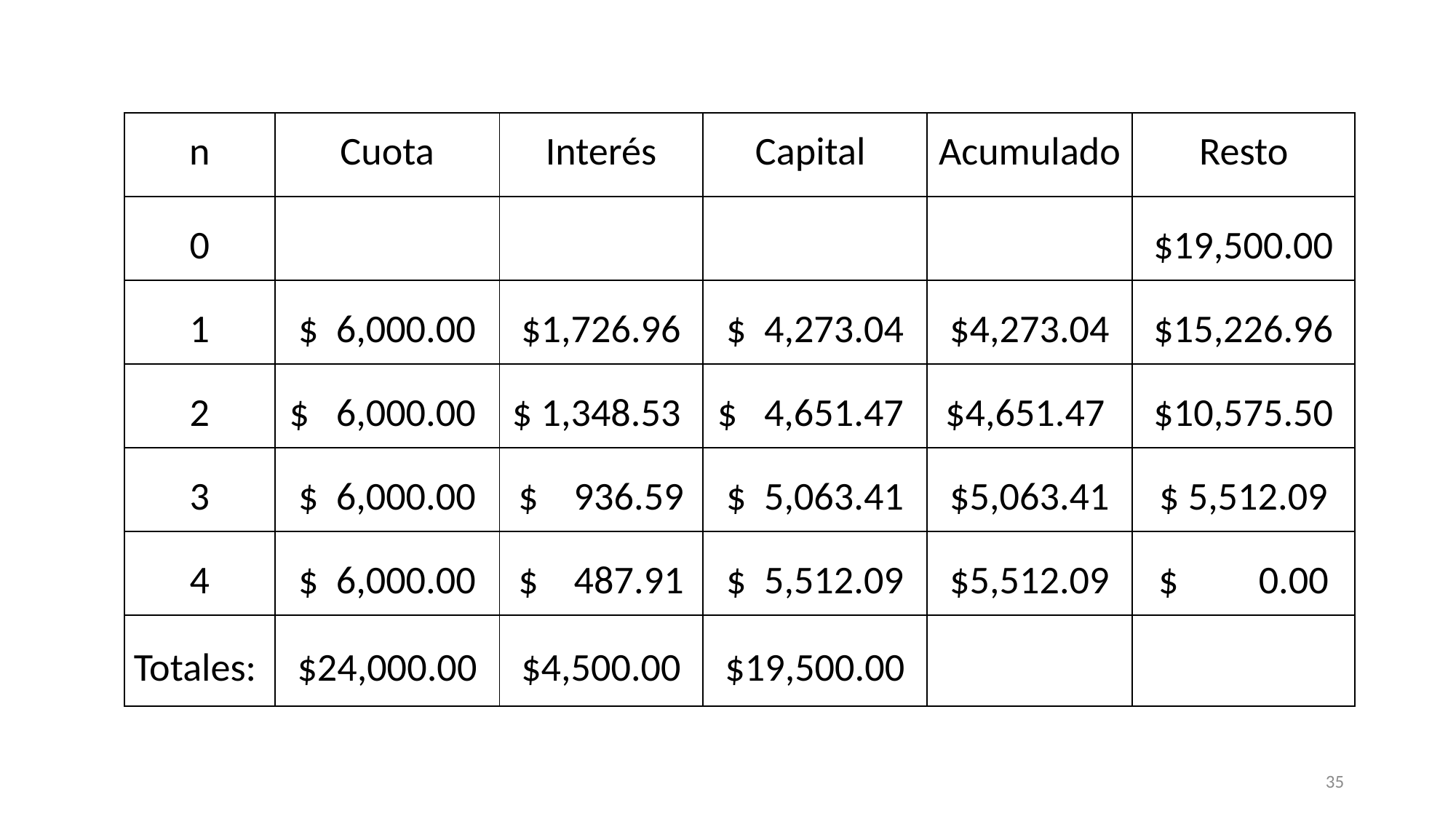

| n | Cuota | Interés | Capital | Acumulado | Resto |
| --- | --- | --- | --- | --- | --- |
| 0 |  |  |  |  | $19,500.00 |
| 1 | $ 6,000.00 | $1,726.96 | $ 4,273.04 | $4,273.04 | $15,226.96 |
| 2 | $ 6,000.00 | $ 1,348.53 | $ 4,651.47 | $4,651.47 | $10,575.50 |
| 3 | $ 6,000.00 | $ 936.59 | $ 5,063.41 | $5,063.41 | $ 5,512.09 |
| 4 | $ 6,000.00 | $ 487.91 | $ 5,512.09 | $5,512.09 | $ 0.00 |
| Totales: | $24,000.00 | $4,500.00 | $19,500.00 |  |  |
35